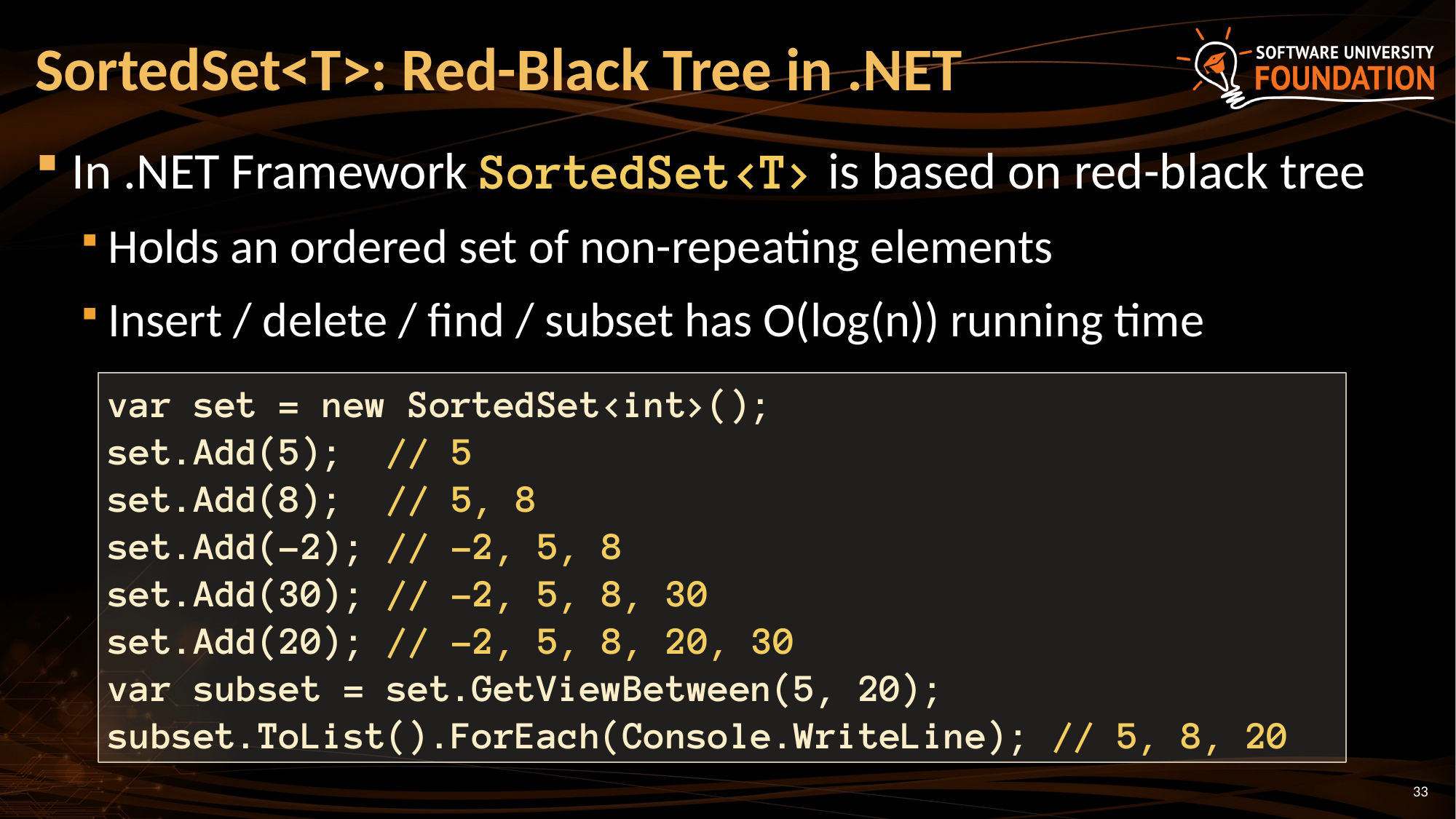

# SortedSet<T>: Red-Black Tree in .NET
In .NET Framework SortedSet<T> is based on red-black tree
Holds an ordered set of non-repeating elements
Insert / delete / find / subset has O(log(n)) running time
var set = new SortedSet<int>();
set.Add(5);  // 5
set.Add(8);  // 5, 8
set.Add(-2); // -2, 5, 8
set.Add(30); // -2, 5, 8, 30
set.Add(20); // -2, 5, 8, 20, 30
var subset = set.GetViewBetween(5, 20);
subset.ToList().ForEach(Console.WriteLine); // 5, 8, 20
33